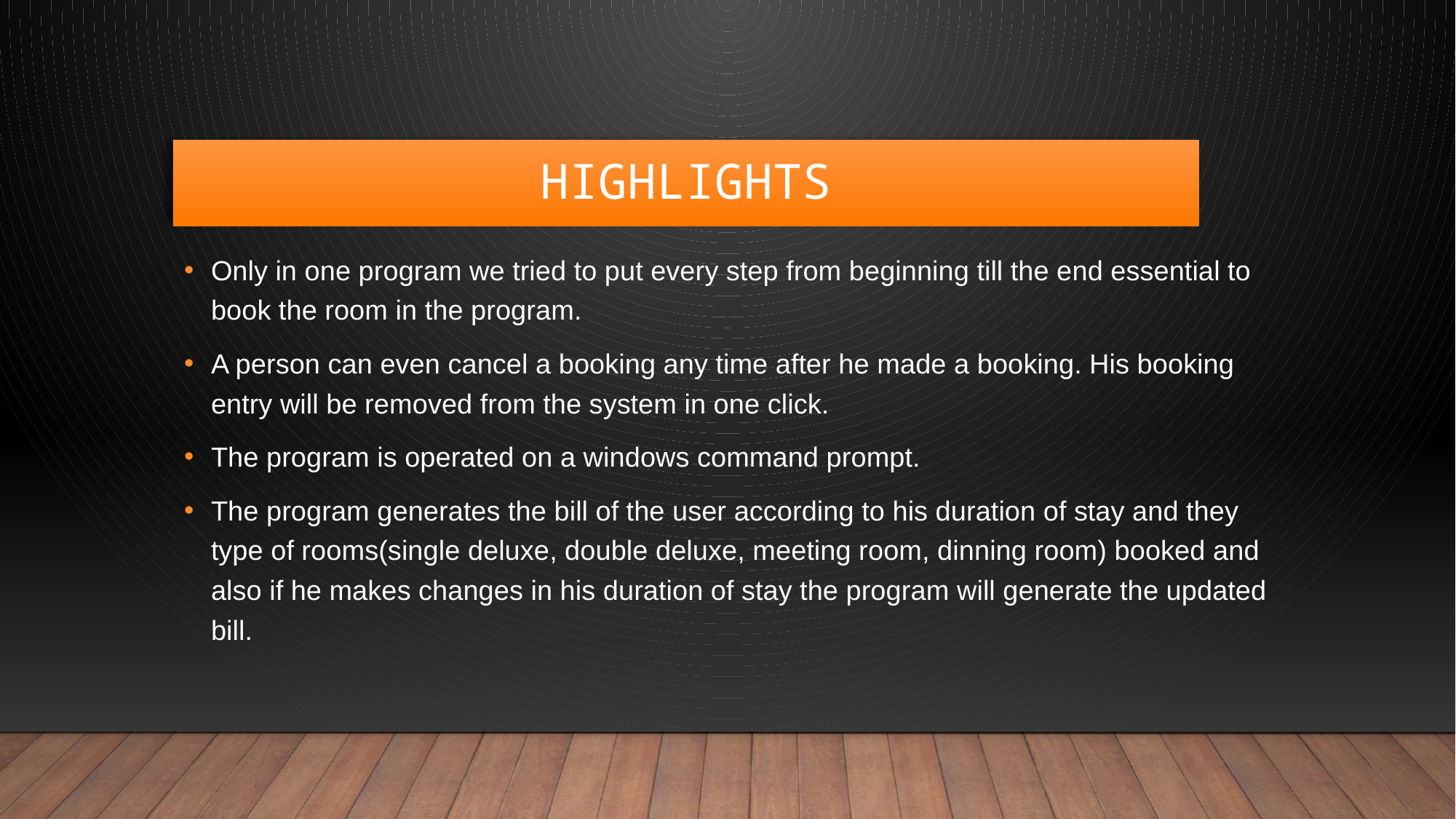

# HIGHLIGHTS
Only in one program we tried to put every step from beginning till the end essential to book the room in the program.
A person can even cancel a booking any time after he made a booking. His booking entry will be removed from the system in one click.
The program is operated on a windows command prompt.
The program generates the bill of the user according to his duration of stay and they type of rooms(single deluxe, double deluxe, meeting room, dinning room) booked and also if he makes changes in his duration of stay the program will generate the updated bill.